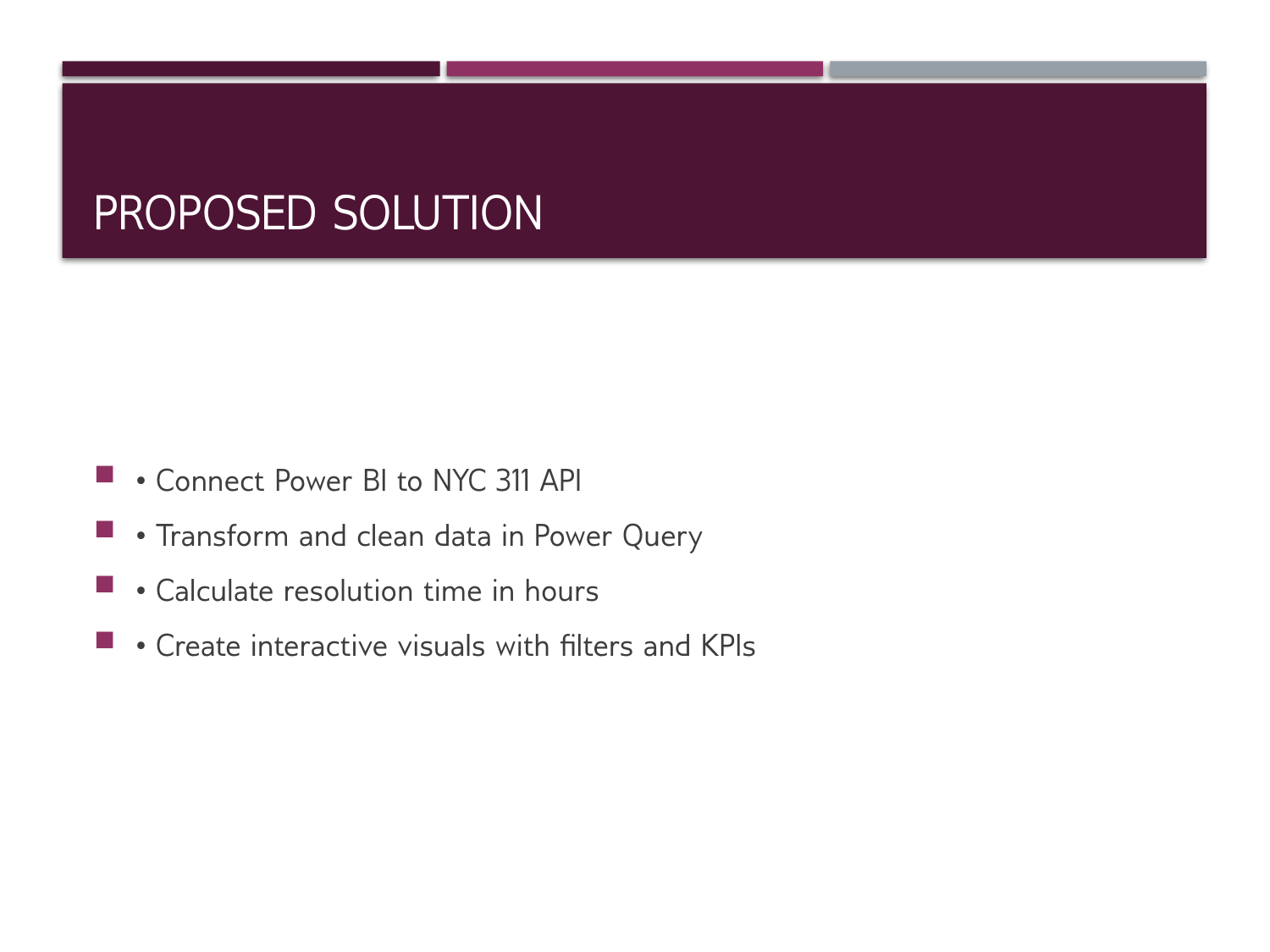

# Proposed Solution
• Connect Power BI to NYC 311 API
• Transform and clean data in Power Query
• Calculate resolution time in hours
• Create interactive visuals with filters and KPIs